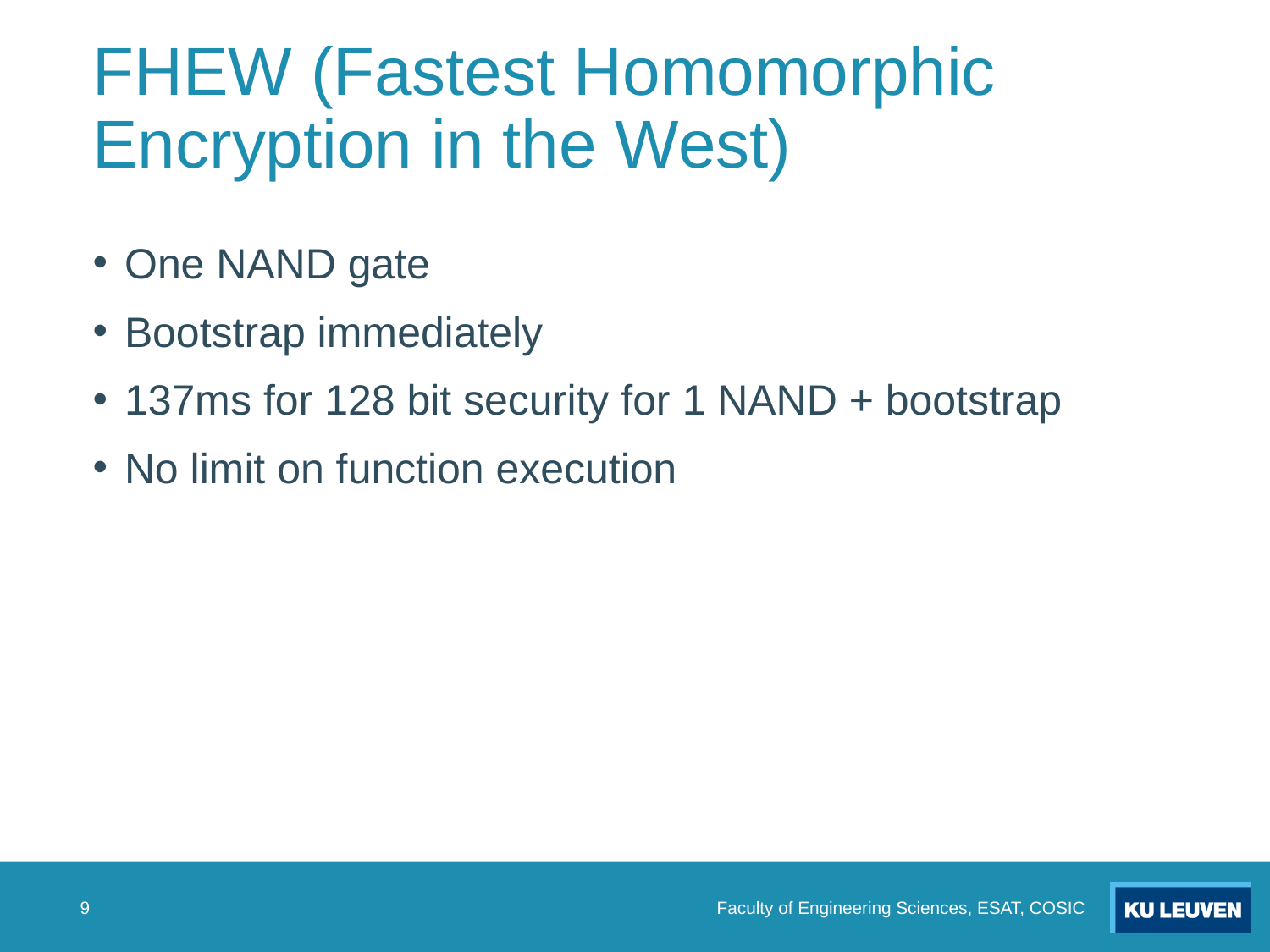

# FHEW (Fastest Homomorphic Encryption in the West)
One NAND gate
Bootstrap immediately
137ms for 128 bit security for 1 NAND + bootstrap
No limit on function execution

Faculty of Engineering Sciences, ESAT, COSIC
9